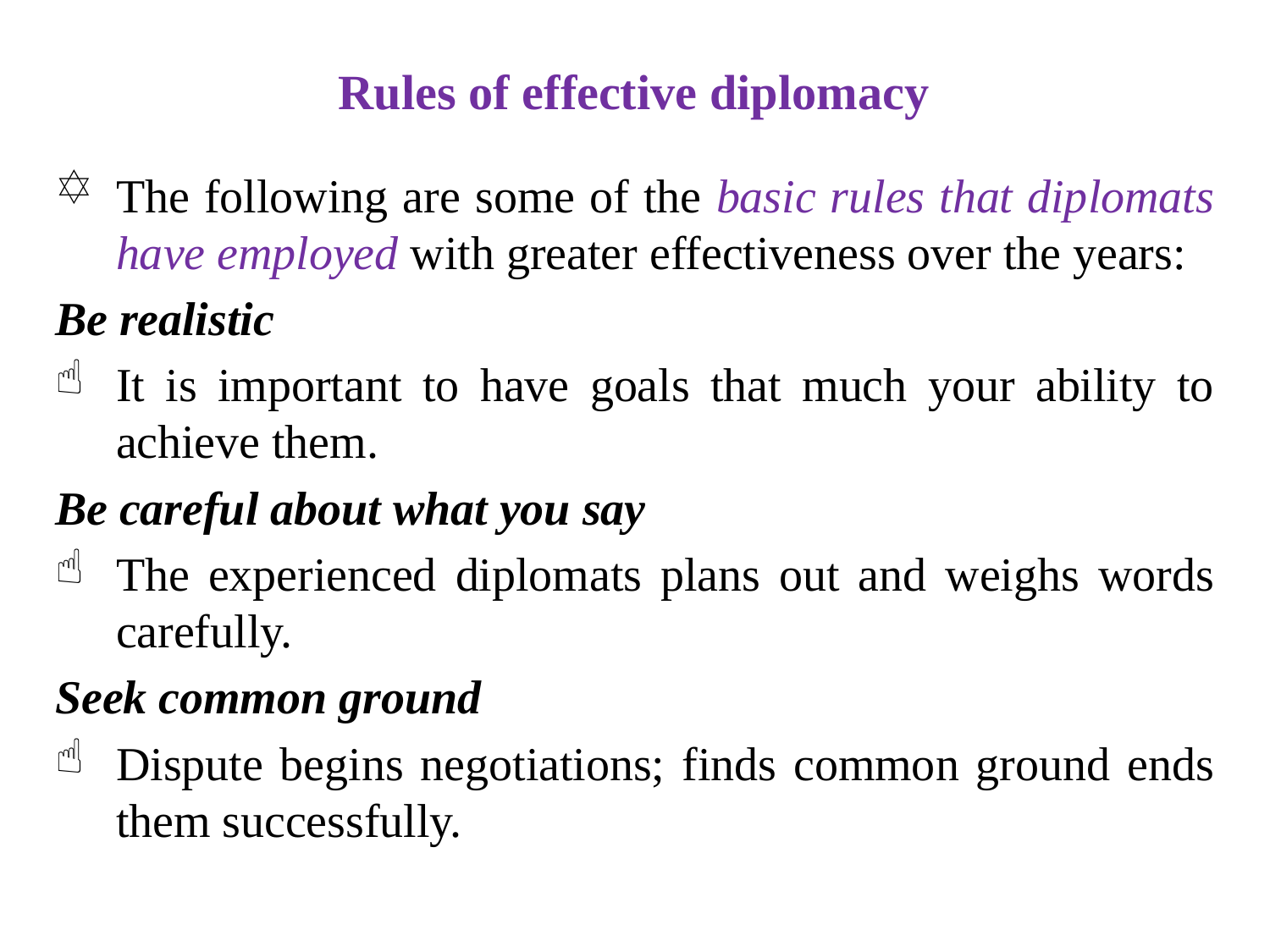

# Rules of effective diplomacy
The following are some of the basic rules that diplomats have employed with greater effectiveness over the years:
Be realistic
It is important to have goals that much your ability to achieve them.
Be careful about what you say
The experienced diplomats plans out and weighs words carefully.
Seek common ground
Dispute begins negotiations; finds common ground ends them successfully.